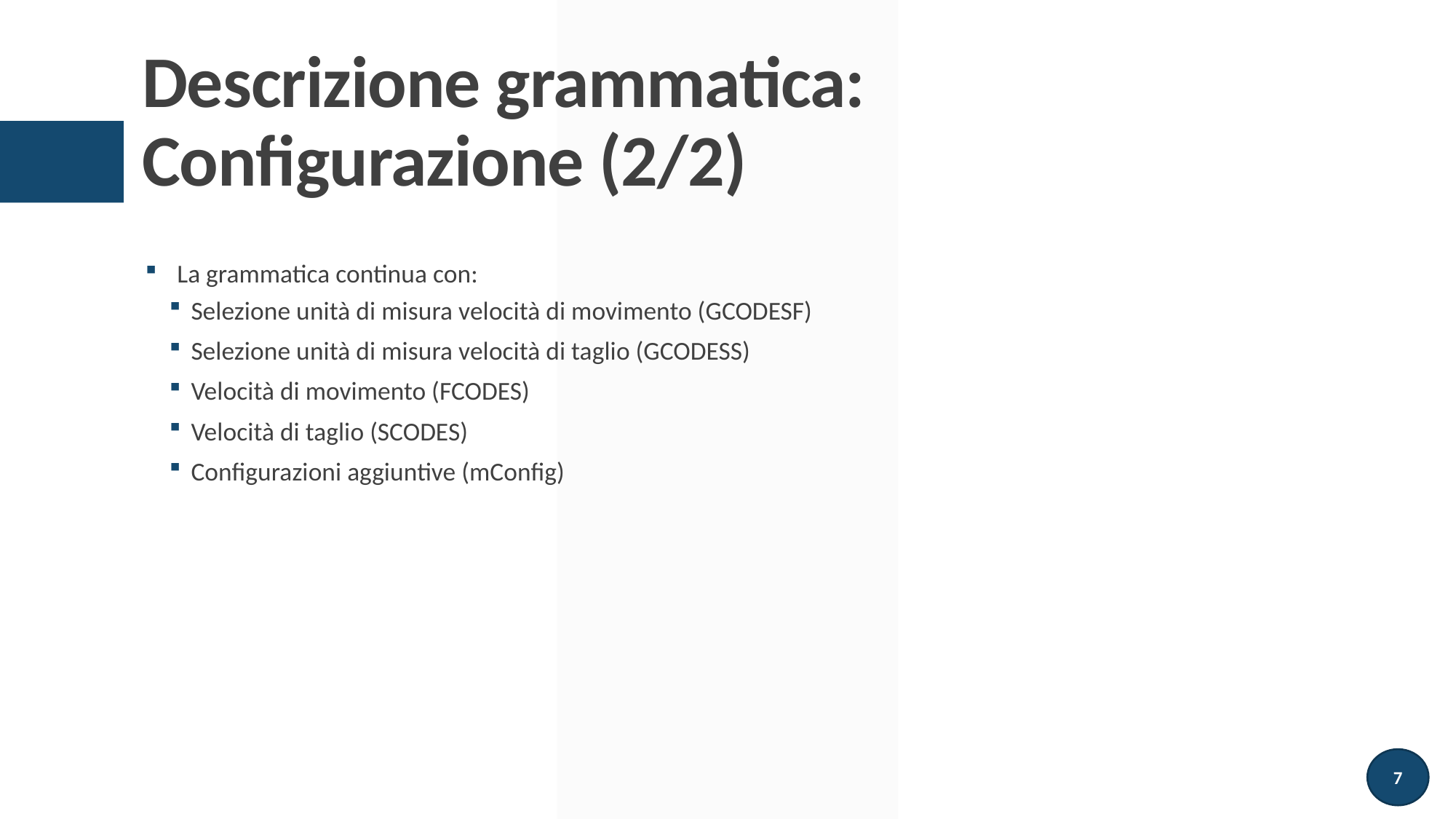

# Descrizione grammatica: Configurazione (2/2)
La grammatica continua con:
Selezione unità di misura velocità di movimento (GCODESF)
Selezione unità di misura velocità di taglio (GCODESS)
Velocità di movimento (FCODES)
Velocità di taglio (SCODES)
Configurazioni aggiuntive (mConfig)

7